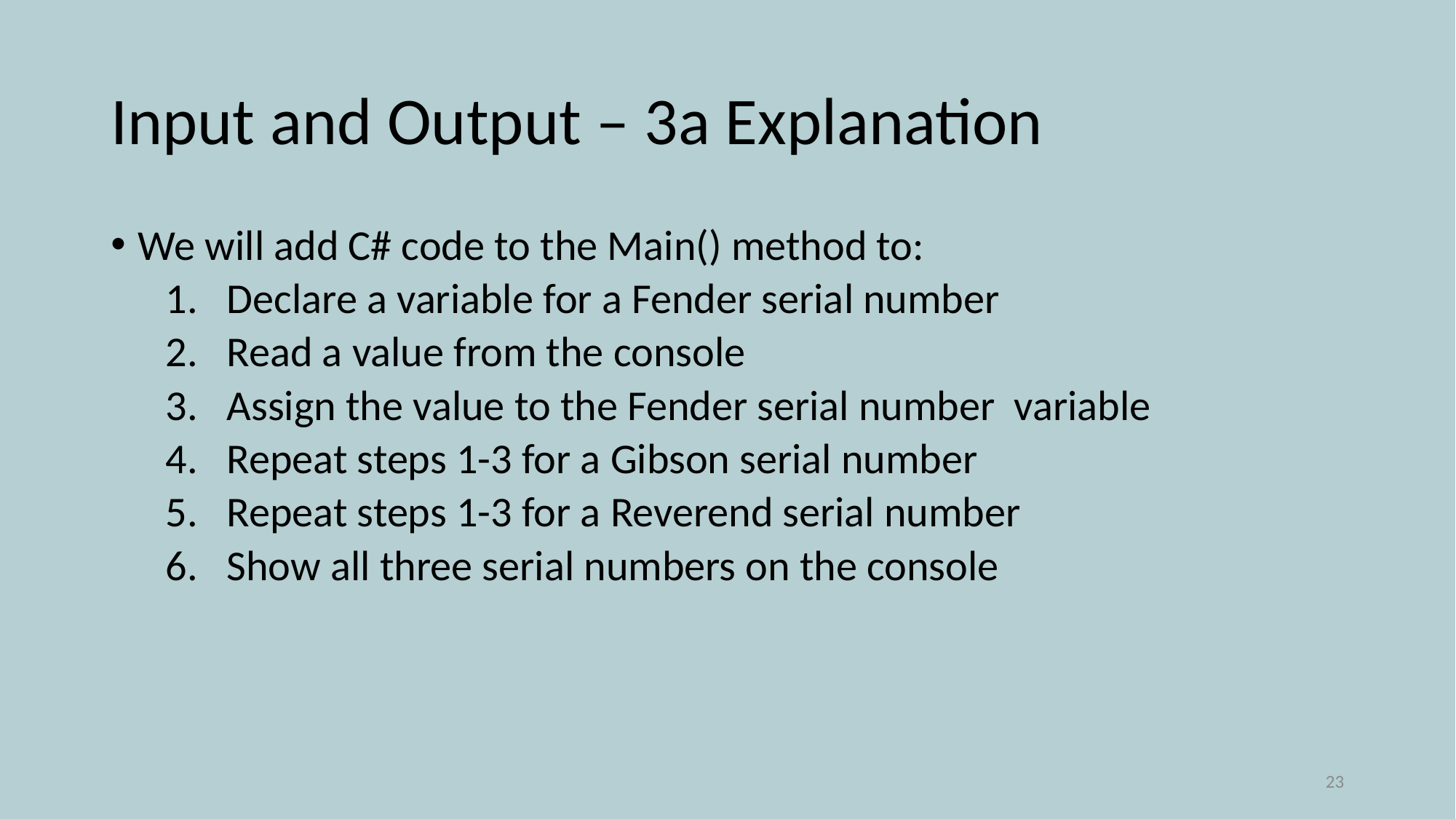

# Input and Output – 3a Explanation
We will add C# code to the Main() method to:
Declare a variable for a Fender serial number
Read a value from the console
Assign the value to the Fender serial number  variable
Repeat steps 1-3 for a Gibson serial number
Repeat steps 1-3 for a Reverend serial number
Show all three serial numbers on the console

23